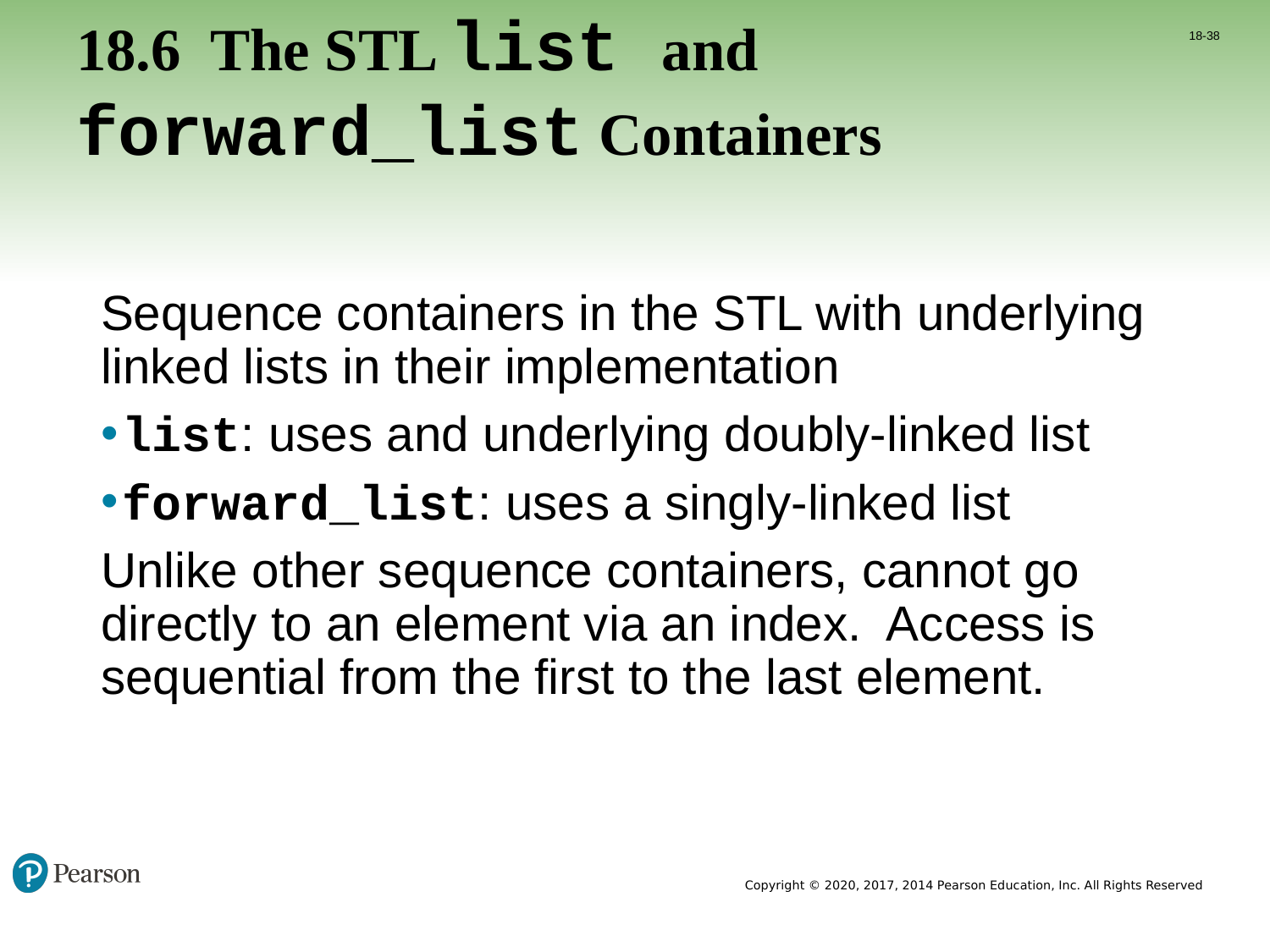

18-38
# 18.6  The STL list and forward_list Containers
Sequence containers in the STL with underlying linked lists in their implementation
list: uses and underlying doubly-linked list
forward_list: uses a singly-linked list
Unlike other sequence containers, cannot go directly to an element via an index.  Access is sequential from the first to the last element.